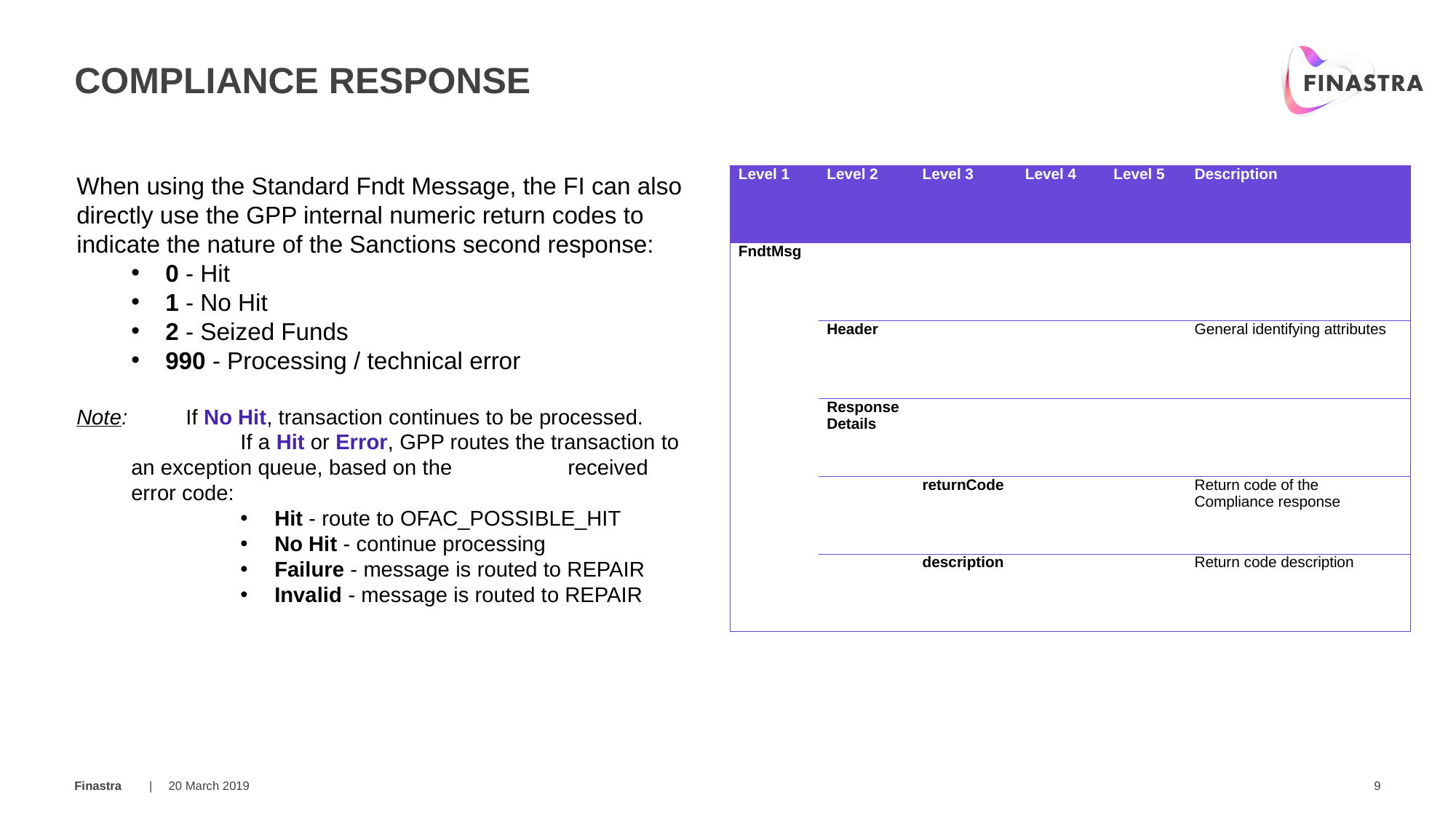

# COMPLIANCE response

| Level 1 | Level 2 | Level 3 | Level 4 | Level 5 | Description |
| --- | --- | --- | --- | --- | --- |
| FndtMsg |  |  |  |  |  |
|  | Header |  |  |  | General identifying attributes |
|  | ResponseDetails |  |  |  |  |
|  |  | returnCode |  |  | Return code of the Compliance response |
|  |  | description |  |  | Return code description |
When using the Standard Fndt Message, the FI can also directly use the GPP internal numeric return codes to indicate the nature of the Sanctions second response:
0 - Hit
1 - No Hit
2 - Seized Funds
990 - Processing / technical error

Note: 	If No Hit, transaction continues to be processed.
   	If a Hit or Error, GPP routes the transaction to an exception queue, based on the 	received error code:
Hit - route to OFAC_POSSIBLE_HIT
No Hit - continue processing
Failure - message is routed to REPAIR
Invalid - message is routed to REPAIR
20 March 2019
9